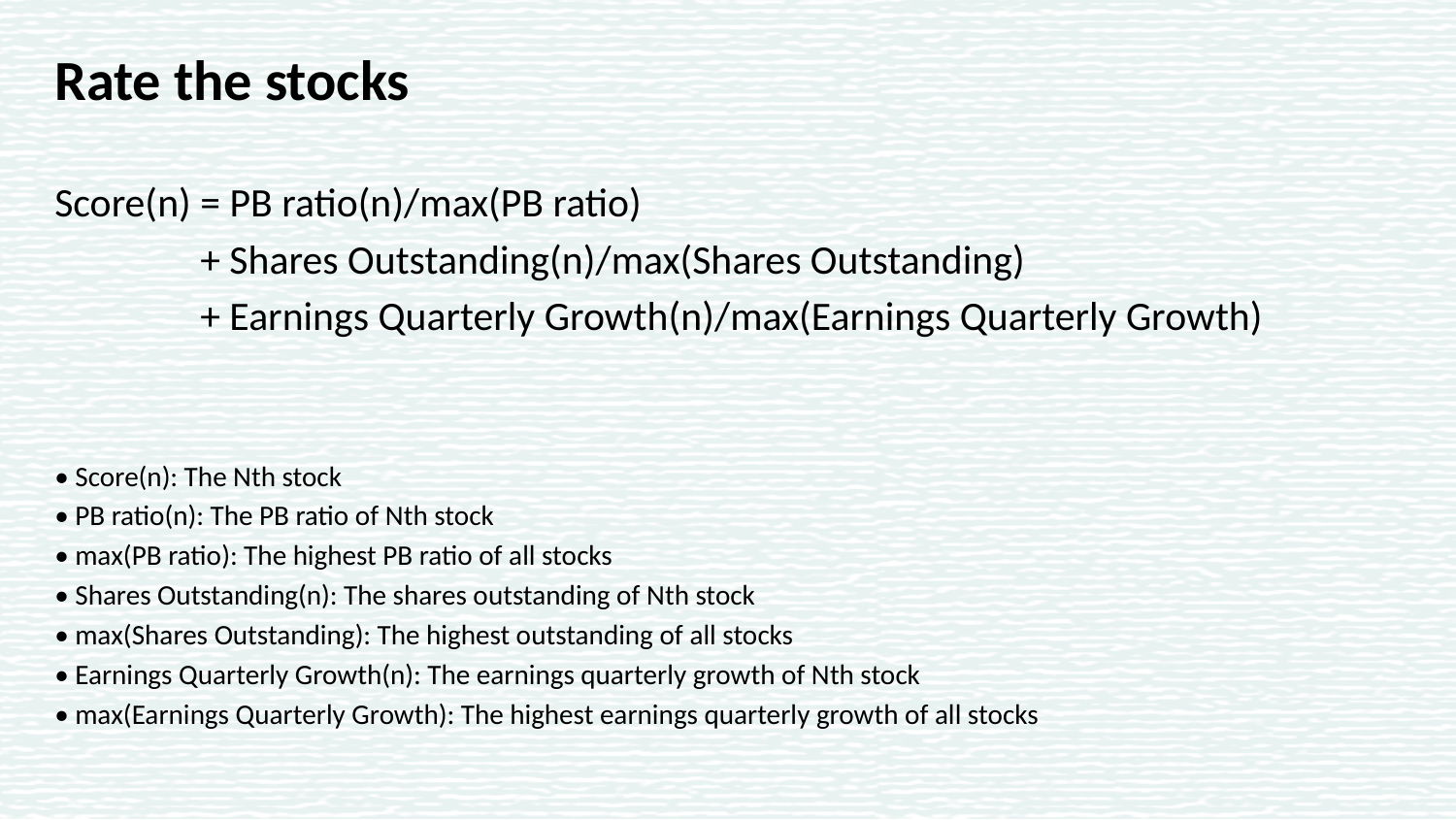

Rate the stocks

Score(n) = PB ratio(n)/max(PB ratio)
	+ Shares Outstanding(n)/max(Shares Outstanding)
 	+ Earnings Quarterly Growth(n)/max(Earnings Quarterly Growth)

• Score(n): The Nth stock
• PB ratio(n): The PB ratio of Nth stock
• max(PB ratio): The highest PB ratio of all stocks
• Shares Outstanding(n): The shares outstanding of Nth stock
• max(Shares Outstanding): The highest outstanding of all stocks
• Earnings Quarterly Growth(n): The earnings quarterly growth of Nth stock
• max(Earnings Quarterly Growth): The highest earnings quarterly growth of all stocks